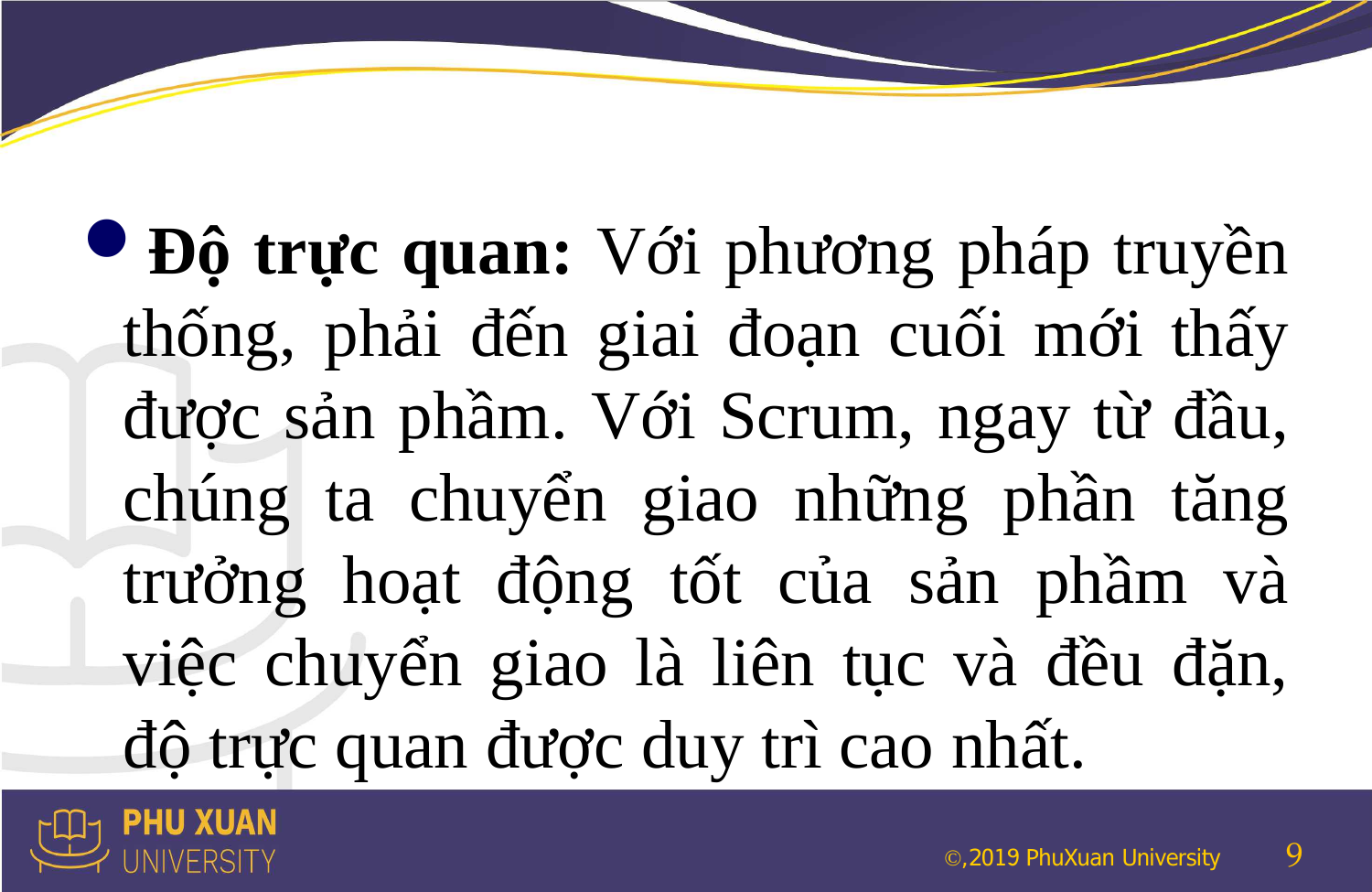

#
Độ trực quan: Với phương pháp truyền thống, phải đến giai đoạn cuối mới thấy được sản phầm. Với Scrum, ngay từ đầu, chúng ta chuyển giao những phần tăng trưởng hoạt động tốt của sản phầm và việc chuyển giao là liên tục và đều đặn, độ trực quan được duy trì cao nhất.

9